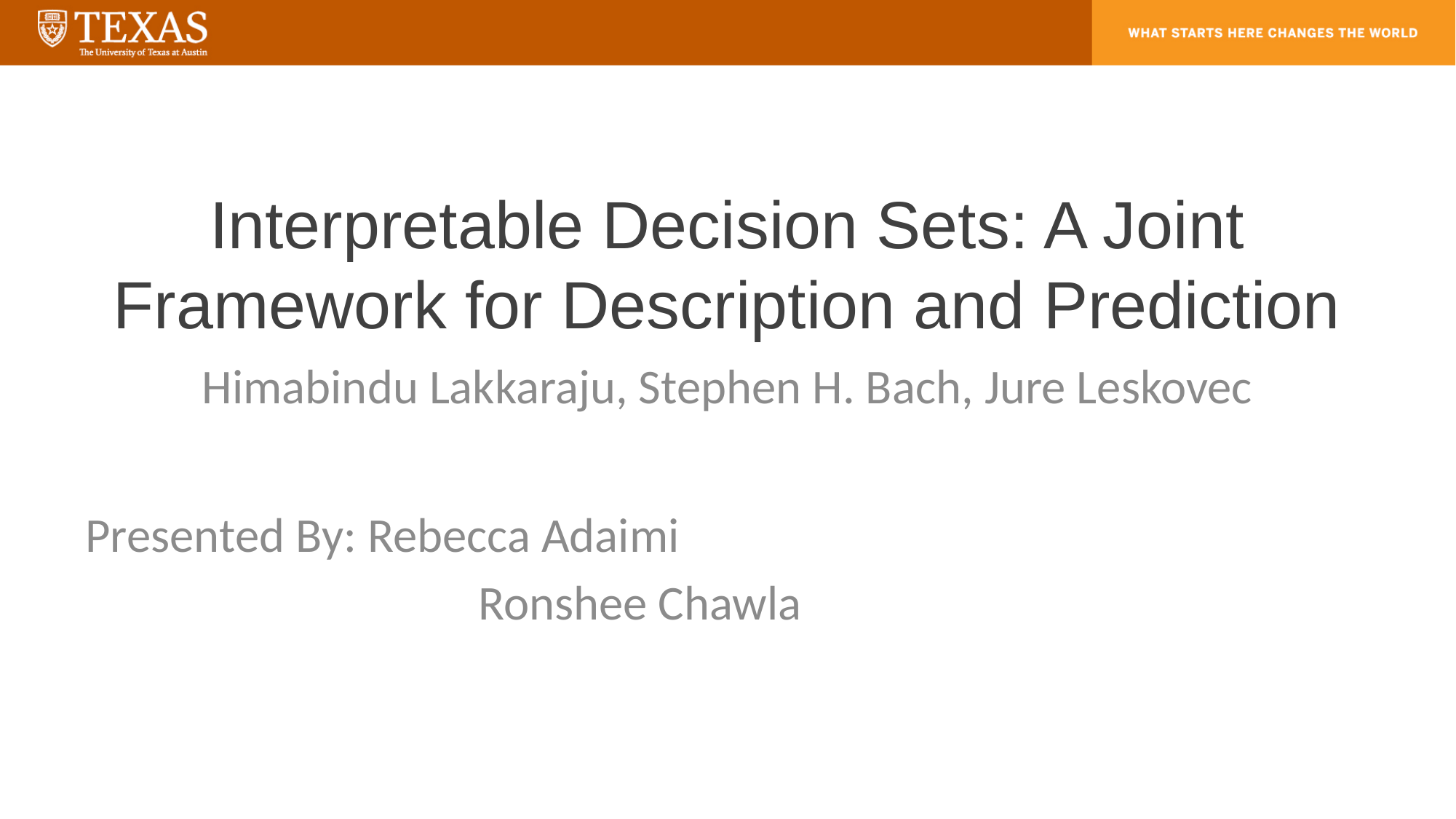

# Interpretable Decision Sets: A Joint Framework for Description and Prediction
Himabindu Lakkaraju, Stephen H. Bach, Jure Leskovec
Presented By: Rebecca Adaimi
			      Ronshee Chawla